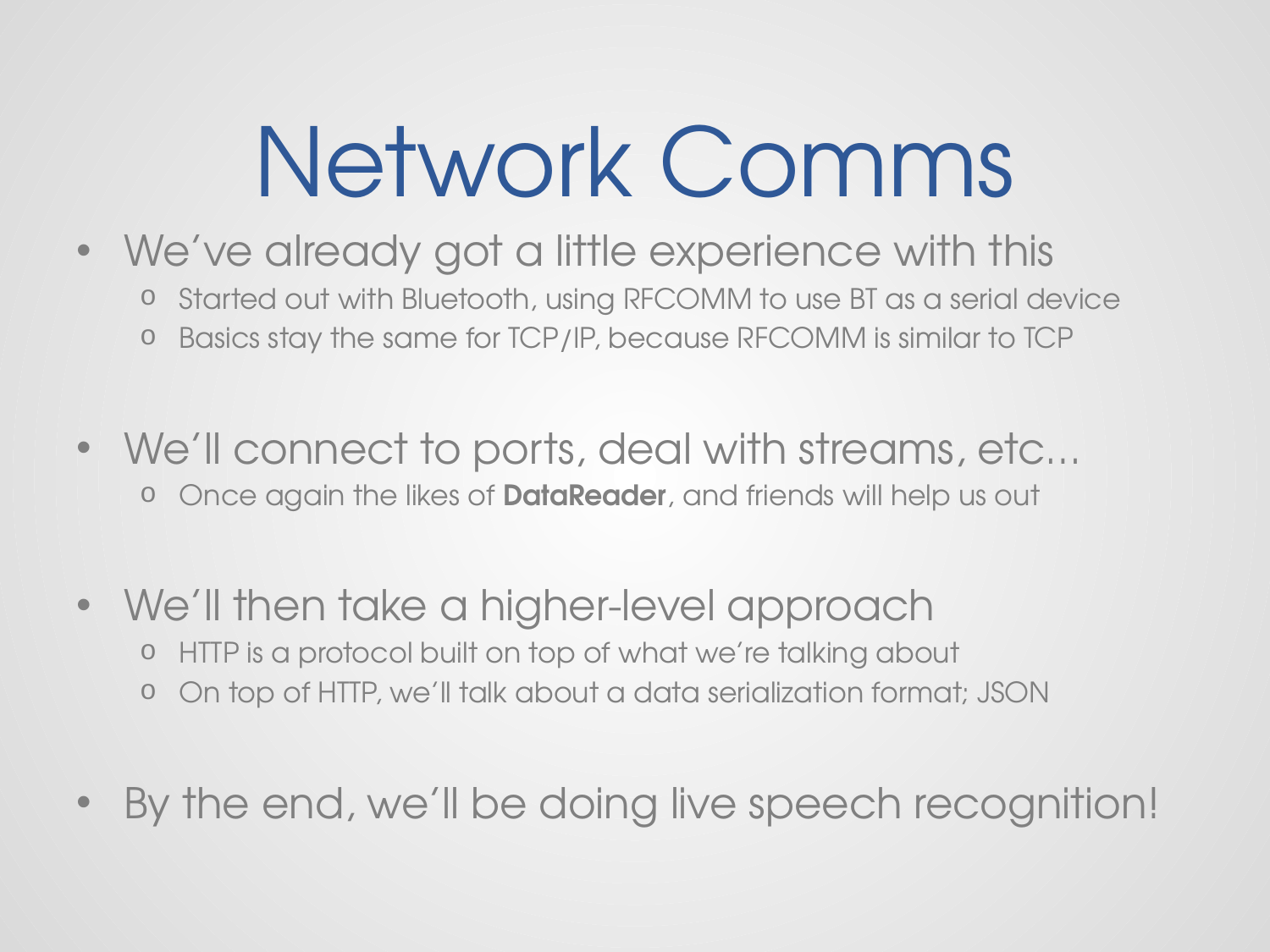

# Network Comms
We’ve already got a little experience with this
Started out with Bluetooth, using RFCOMM to use BT as a serial device
Basics stay the same for TCP/IP, because RFCOMM is similar to TCP

We’ll connect to ports, deal with streams, etc…
Once again the likes of DataReader, and friends will help us out

We’ll then take a higher-level approach
HTTP is a protocol built on top of what we’re talking about
On top of HTTP, we’ll talk about a data serialization format; JSON

By the end, we’ll be doing live speech recognition!